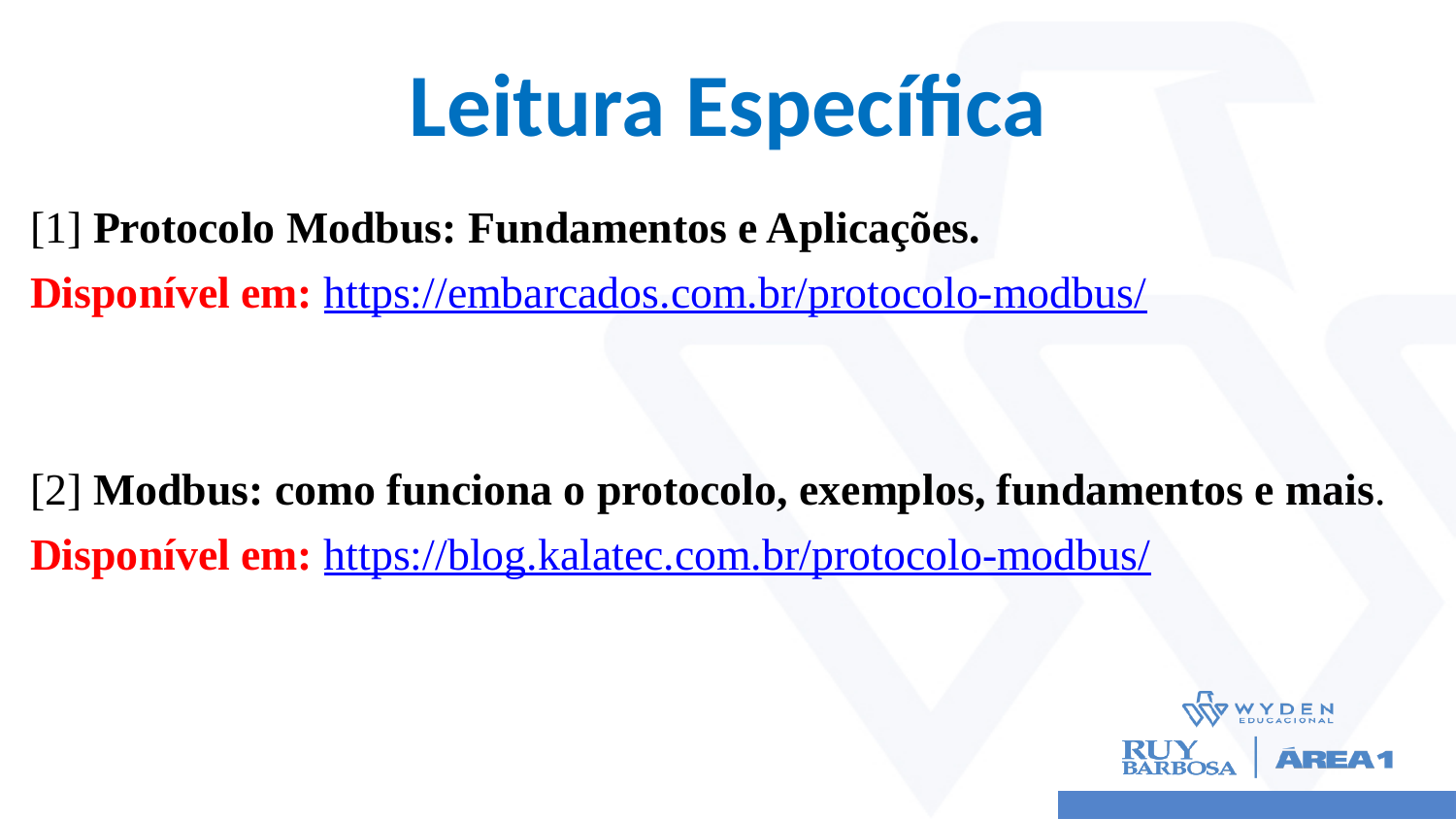

# Leitura Específica
[1] Protocolo Modbus: Fundamentos e Aplicações.
Disponível em: https://embarcados.com.br/protocolo-modbus/

[2] Modbus: como funciona o protocolo, exemplos, fundamentos e mais.
Disponível em: https://blog.kalatec.com.br/protocolo-modbus/